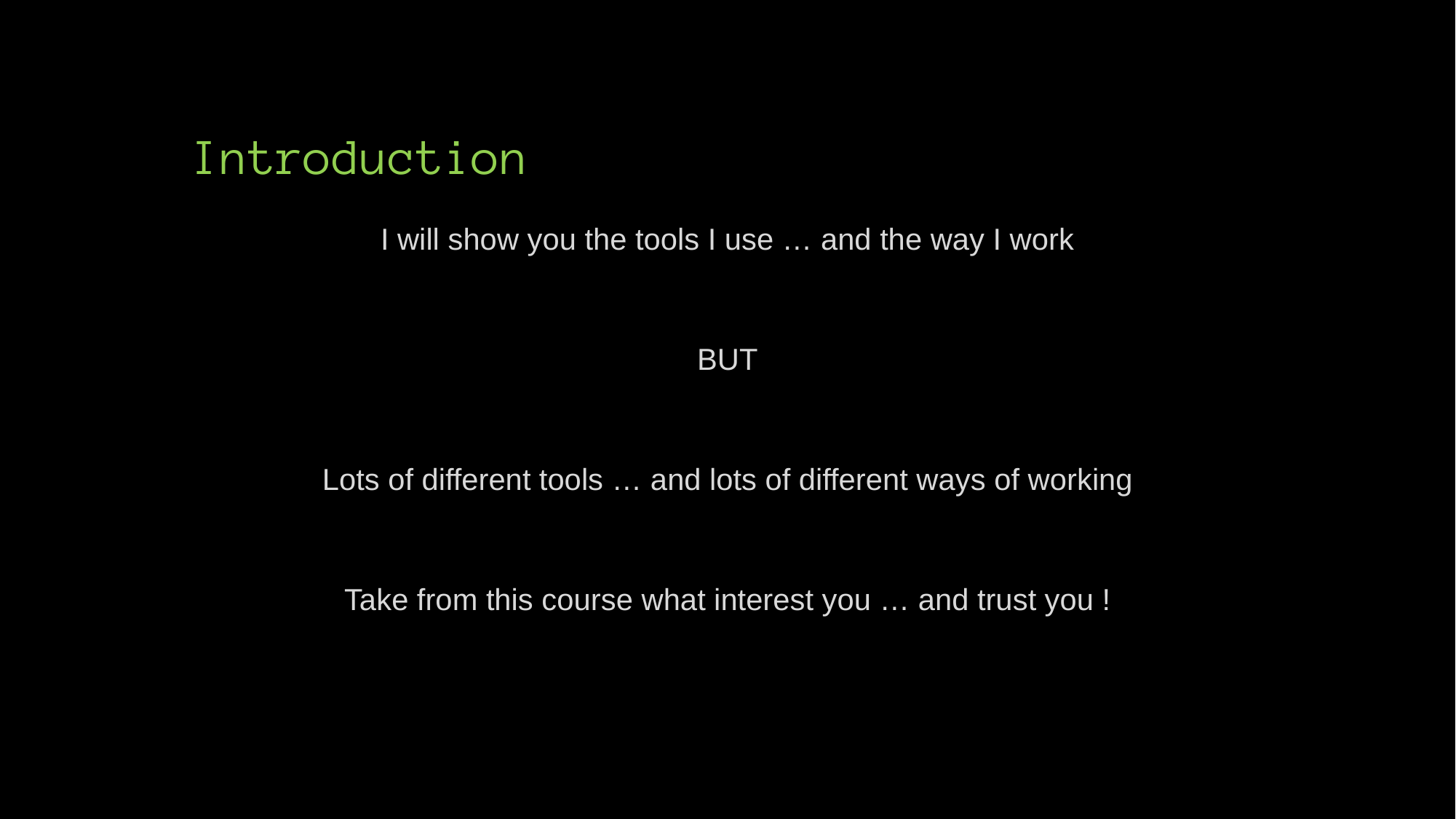

# Introduction
I will show you the tools I use … and the way I work

BUT

Lots of different tools … and lots of different ways of working

Take from this course what interest you … and trust you !